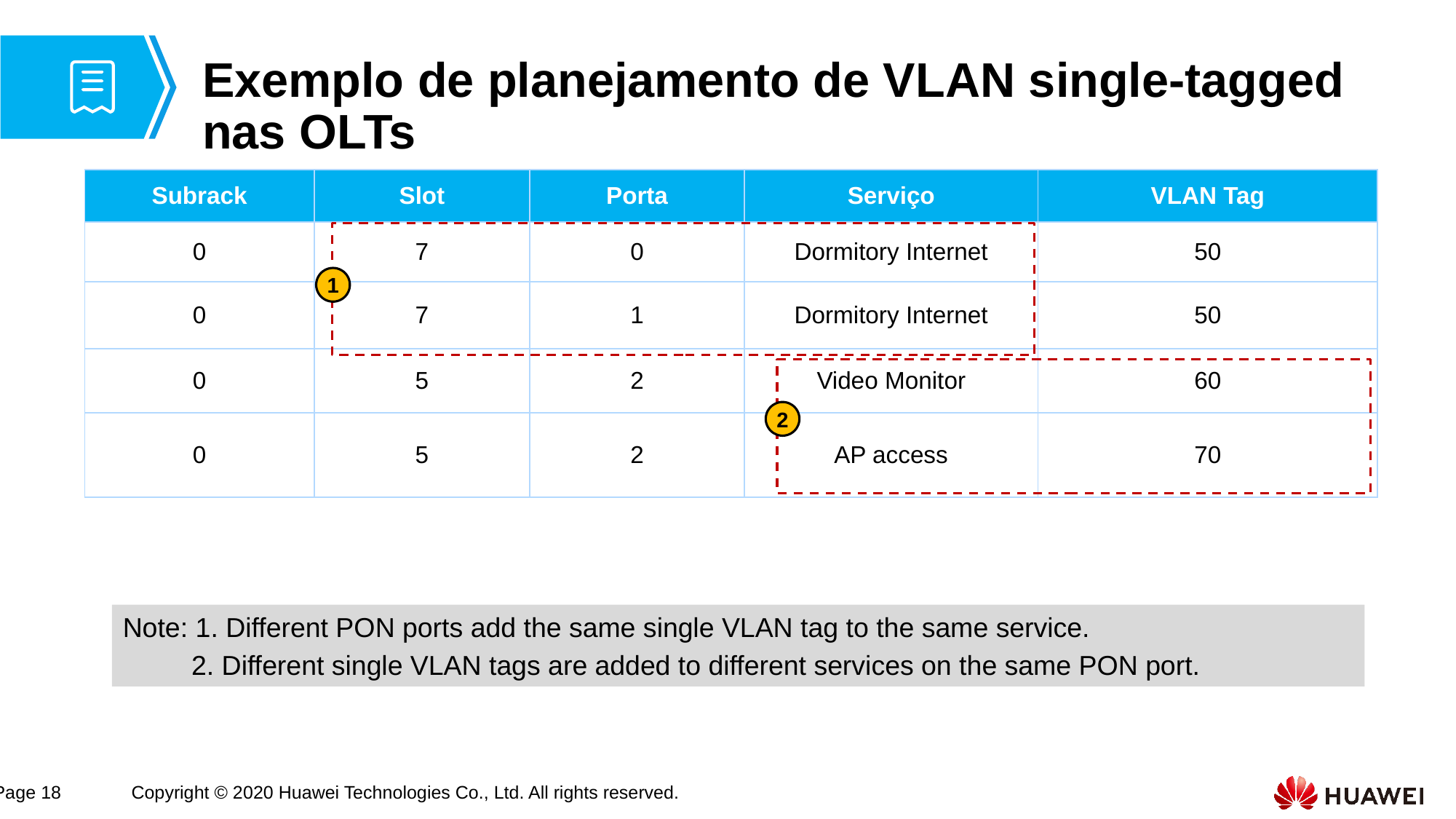

# Exemplo de planejamento de VLAN single-tagged nas OLTs
| Subrack | Slot | Porta | Serviço | VLAN Tag |
| --- | --- | --- | --- | --- |
| 0 | 7 | 0 | Dormitory Internet | 50 |
| 0 | 7 | 1 | Dormitory Internet | 50 |
| 0 | 5 | 2 | Video Monitor | 60 |
| 0 | 5 | 2 | AP access | 70 |

1

2
Note: 1. Different PON ports add the same single VLAN tag to the same service.
         2. Different single VLAN tags are added to different services on the same PON port.